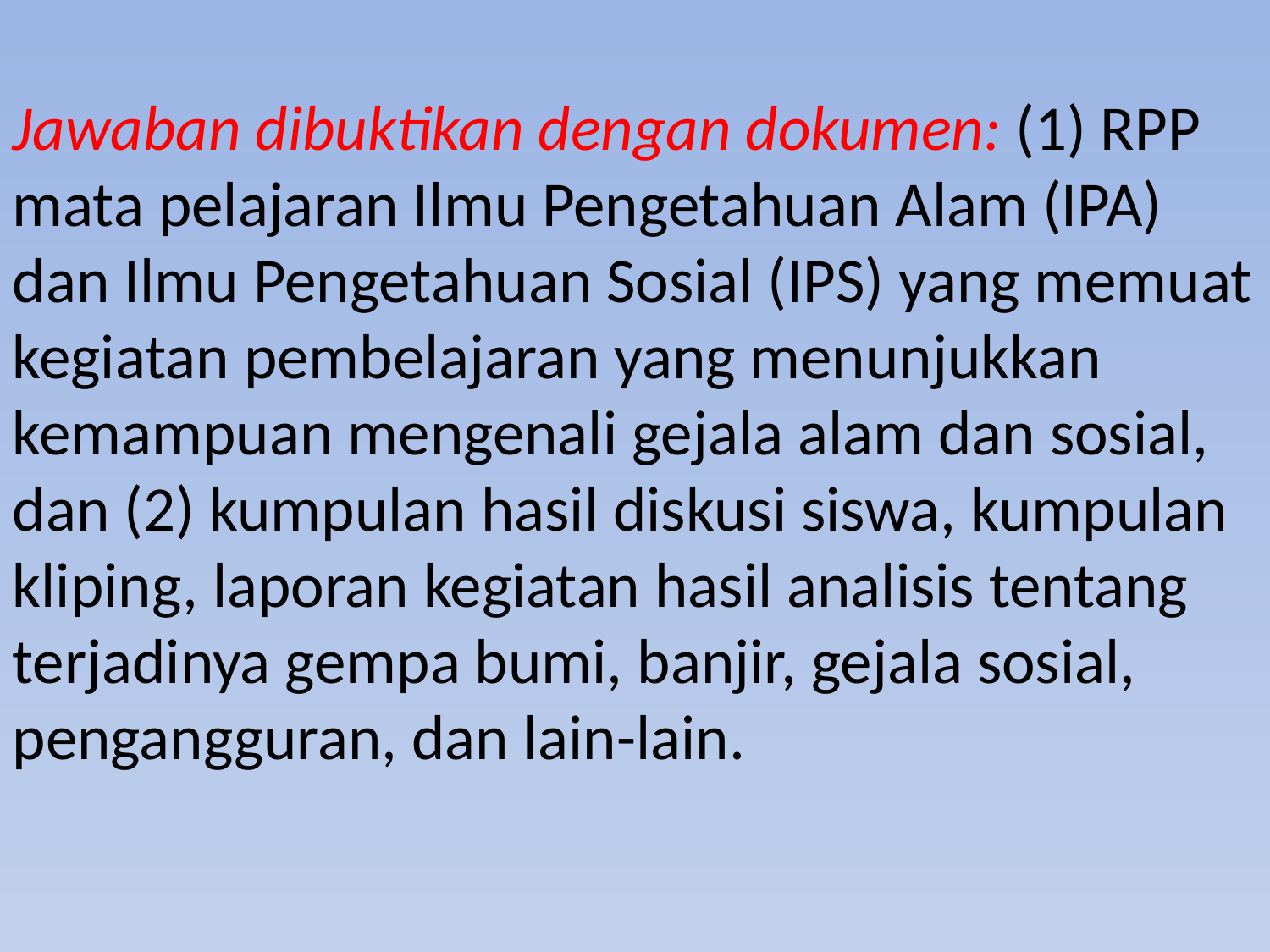

Jawaban dibuktikan dengan dokumen: (1) RPP mata pelajaran Ilmu Pengetahuan Alam (IPA) dan Ilmu Pengetahuan Sosial (IPS) yang memuat kegiatan pembelajaran yang menunjukkan kemampuan mengenali gejala alam dan sosial, dan (2) kumpulan hasil diskusi siswa, kumpulan kliping, laporan kegiatan hasil analisis tentang terjadinya gempa bumi, banjir, gejala sosial, pengangguran, dan lain-lain.